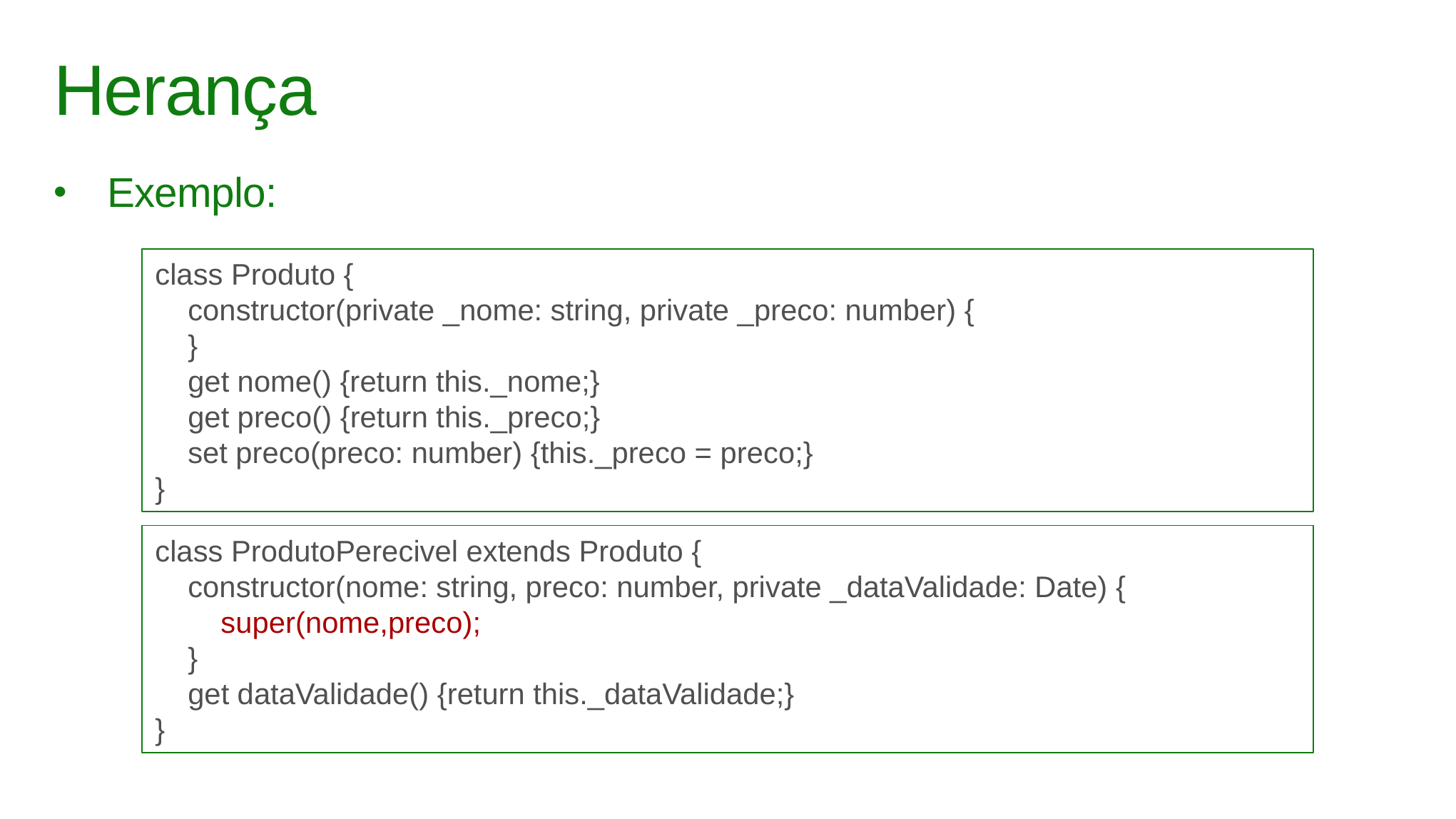

# Herança
Exemplo:
class Produto {
    constructor(private _nome: string, private _preco: number) {
    }
    get nome() {return this._nome;}
    get preco() {return this._preco;}
    set preco(preco: number) {this._preco = preco;}
}
class ProdutoPerecivel extends Produto {
    constructor(nome: string, preco: number, private _dataValidade: Date) {
        super(nome,preco);
    }
    get dataValidade() {return this._dataValidade;}
}